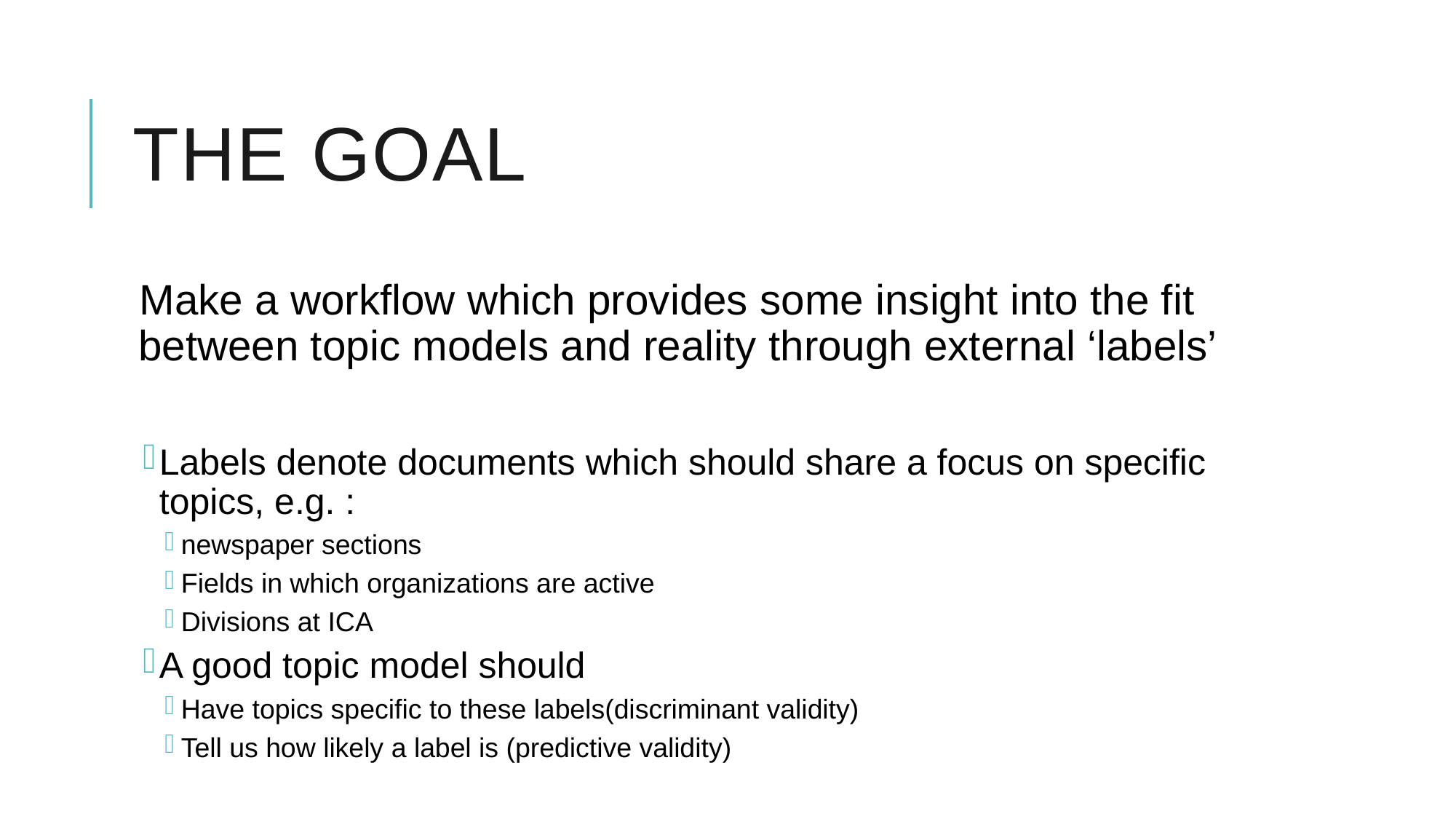

# The goal
Make a workflow which provides some insight into the fit between topic models and reality through external ‘labels’

Labels denote documents which should share a focus on specific topics, e.g. :
newspaper sections
Fields in which organizations are active
Divisions at ICA
A good topic model should
Have topics specific to these labels(discriminant validity)
Tell us how likely a label is (predictive validity)